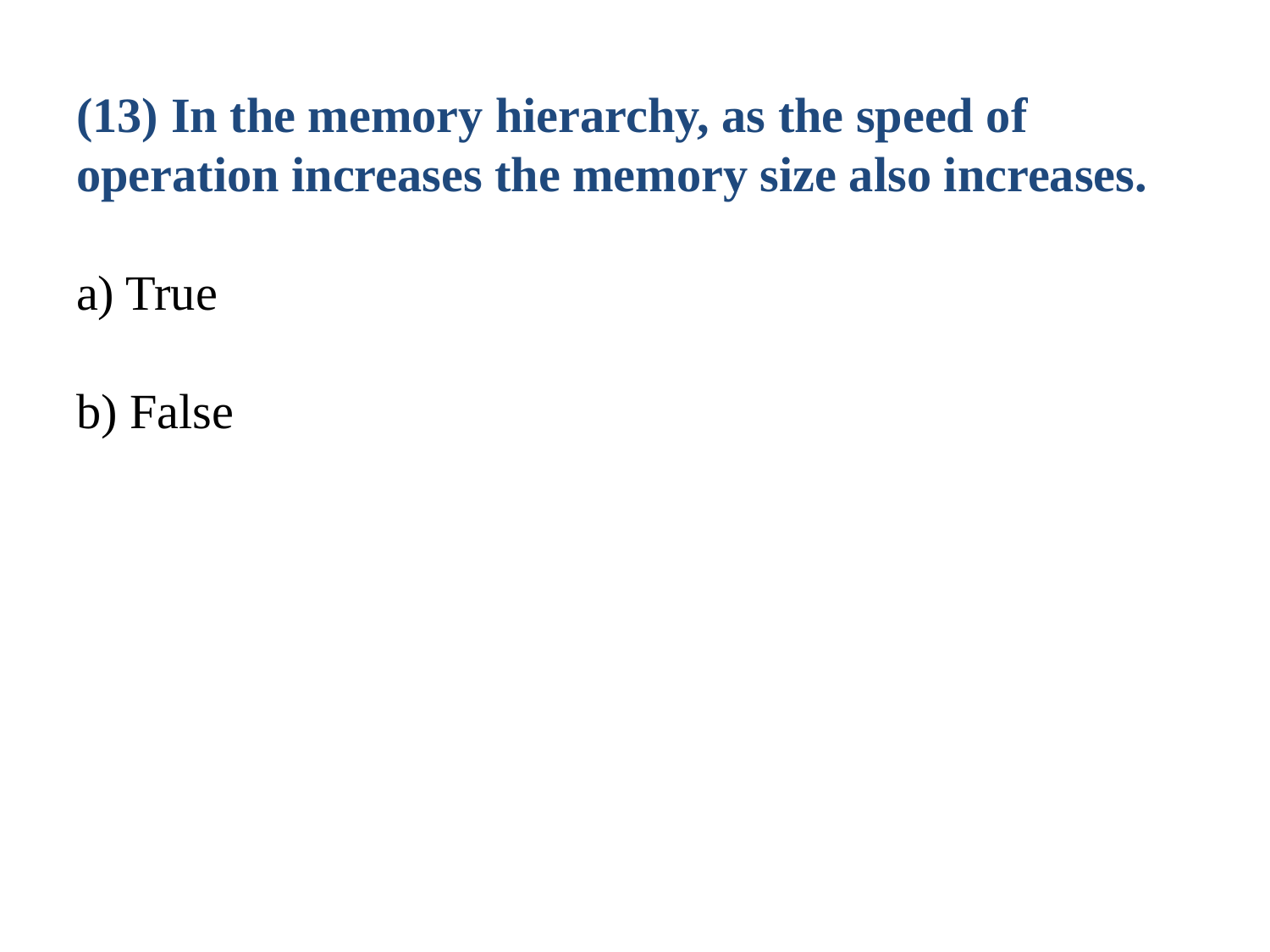

(13) In the memory hierarchy, as the speed of operation increases the memory size also increases.
a) True
b) False